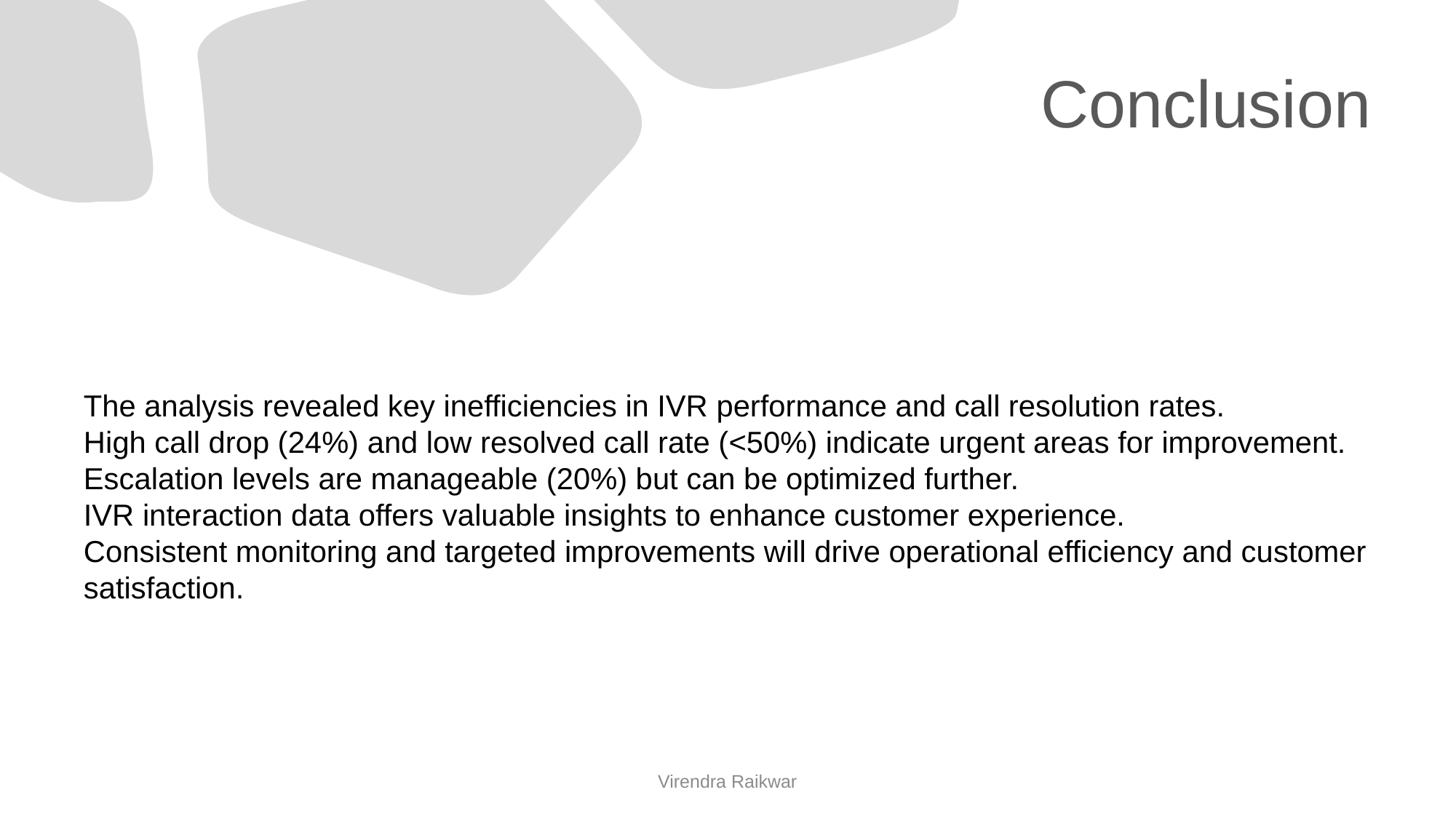

# Conclusion
The analysis revealed key inefficiencies in IVR performance and call resolution rates.
High call drop (24%) and low resolved call rate (<50%) indicate urgent areas for improvement.
Escalation levels are manageable (20%) but can be optimized further.
IVR interaction data offers valuable insights to enhance customer experience.
Consistent monitoring and targeted improvements will drive operational efficiency and customer satisfaction.
Virendra Raikwar